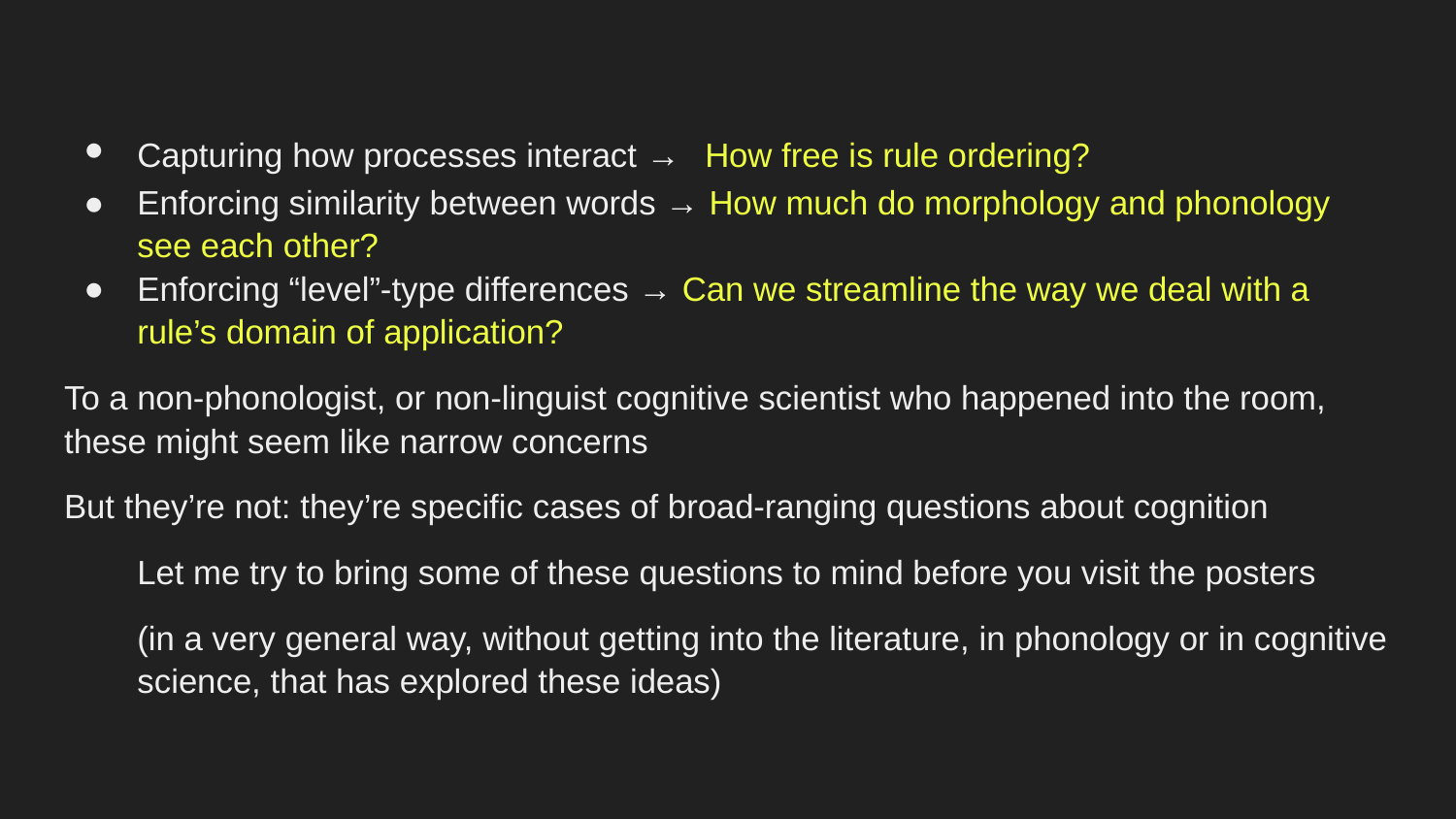

Capturing how processes interact →  How free is rule ordering?
Enforcing similarity between words → How much do morphology and phonology see each other?
Enforcing “level”-type differences → Can we streamline the way we deal with a rule’s domain of application?
To a non-phonologist, or non-linguist cognitive scientist who happened into the room, these might seem like narrow concerns
But they’re not: they’re specific cases of broad-ranging questions about cognition
Let me try to bring some of these questions to mind before you visit the posters
(in a very general way, without getting into the literature, in phonology or in cognitive science, that has explored these ideas)